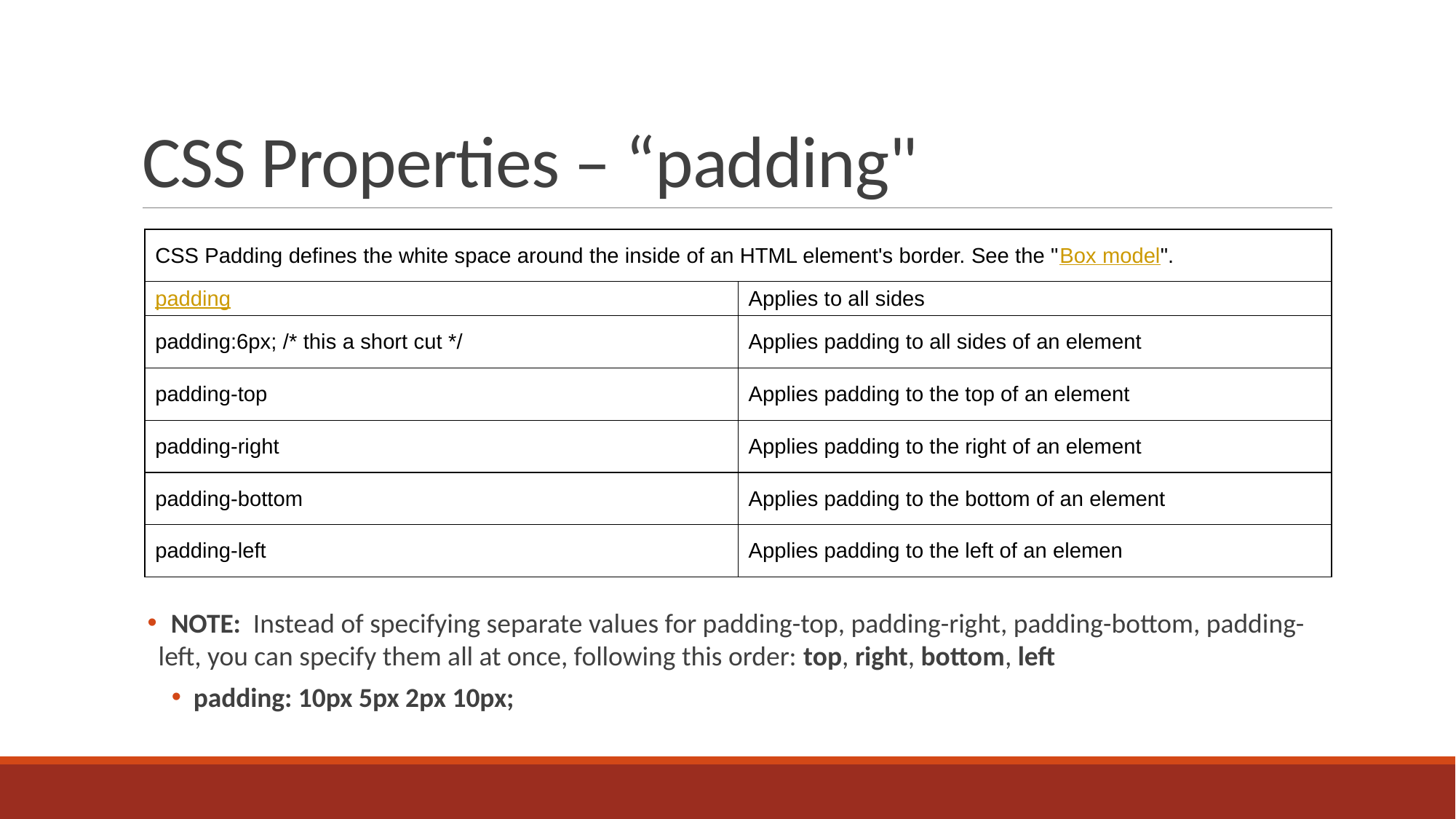

# CSS Properties – “padding"
| CSS Padding defines the white space around the inside of an HTML element's border. See the "Box model". |  |
| --- | --- |
| padding | Applies to all sides |
| padding:6px; /\* this a short cut \*/ | Applies padding to all sides of an element |
| padding-top | Applies padding to the top of an element |
| padding-right | Applies padding to the right of an element |
| padding-bottom | Applies padding to the bottom of an element |
| padding-left | Applies padding to the left of an elemen |
  NOTE:  Instead of specifying separate values for padding-top, padding-right, padding-bottom, padding-left, you can specify them all at once, following this order: top, right, bottom, left
padding: 10px 5px 2px 10px;